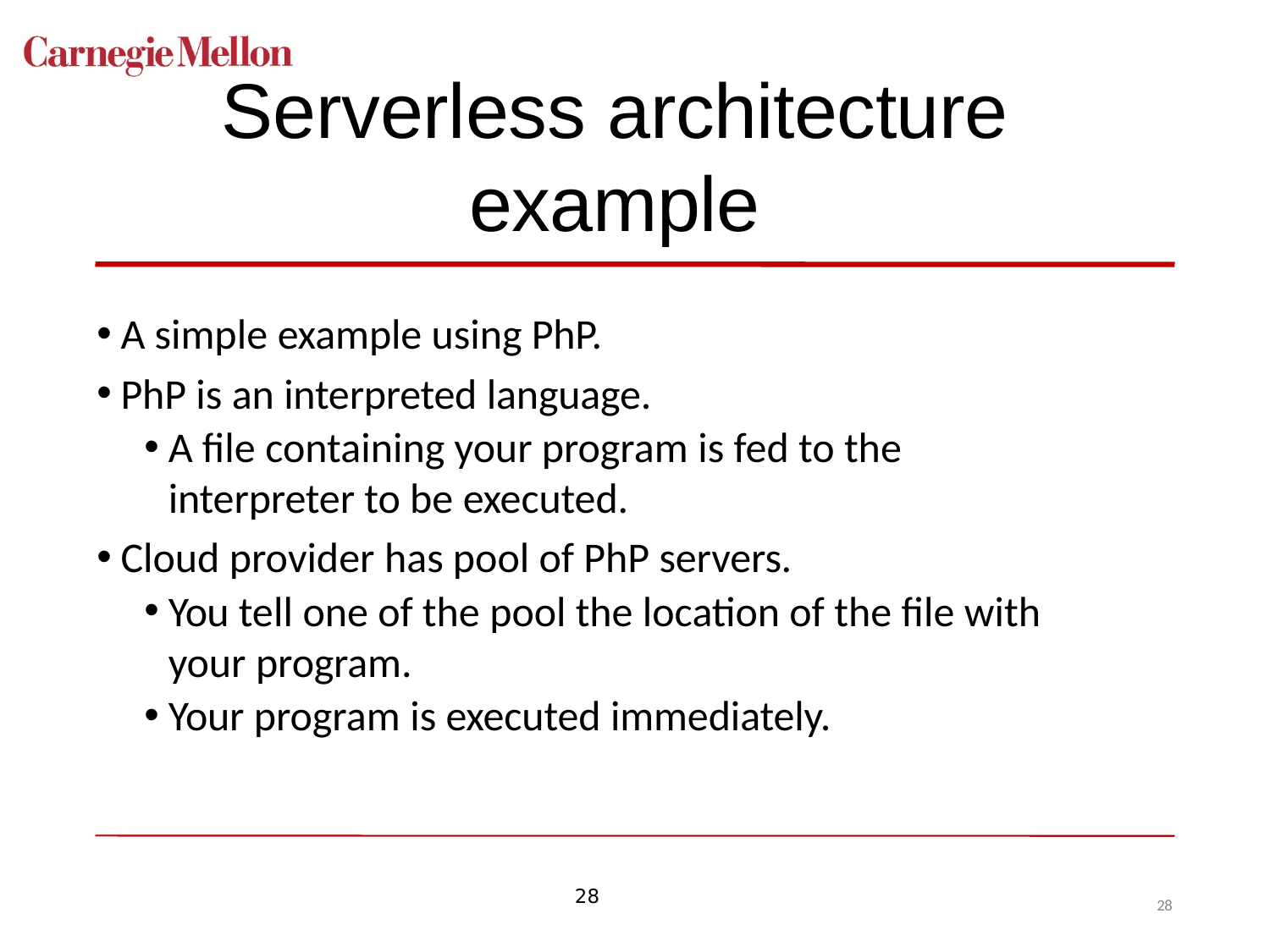

# Serverless architecture example
A simple example using PhP.
PhP is an interpreted language.
A file containing your program is fed to the interpreter to be executed.
Cloud provider has pool of PhP servers.
You tell one of the pool the location of the file with your program.
Your program is executed immediately.
28